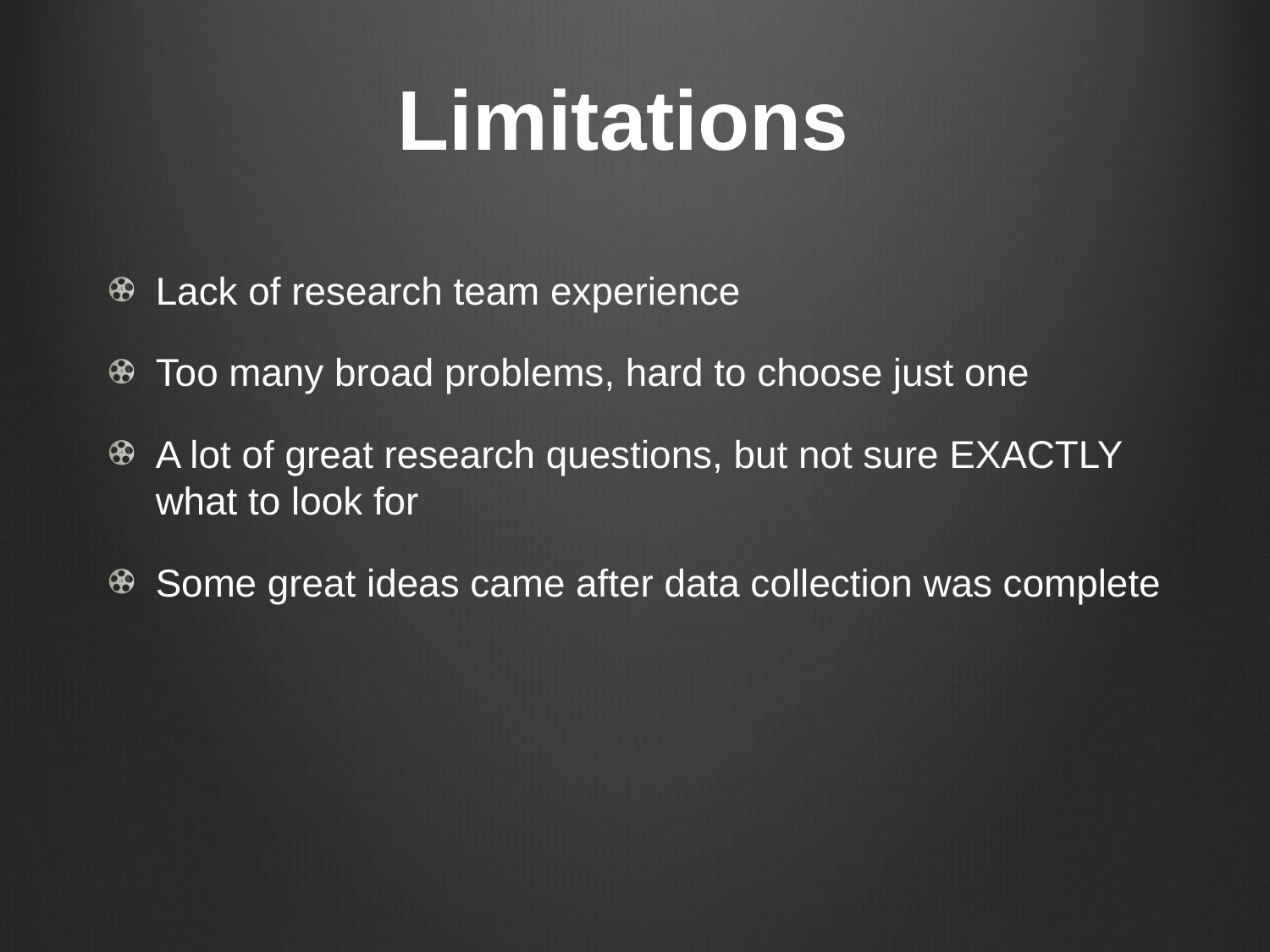

# Limitations
Lack of research team experience
Too many broad problems, hard to choose just one
A lot of great research questions, but not sure EXACTLY what to look for
Some great ideas came after data collection was complete